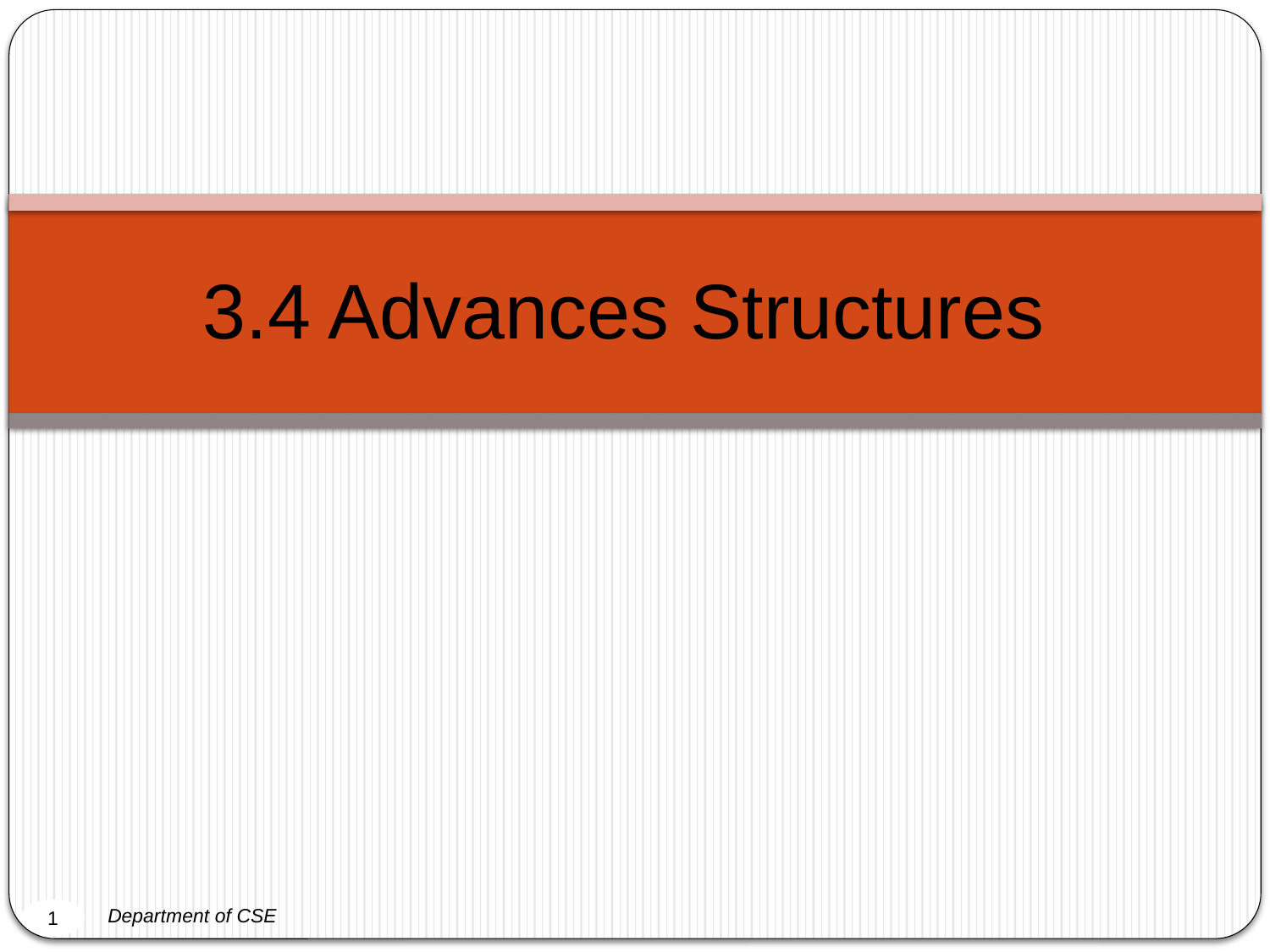

# 3.4 Advances Structures
1
Department of CSE